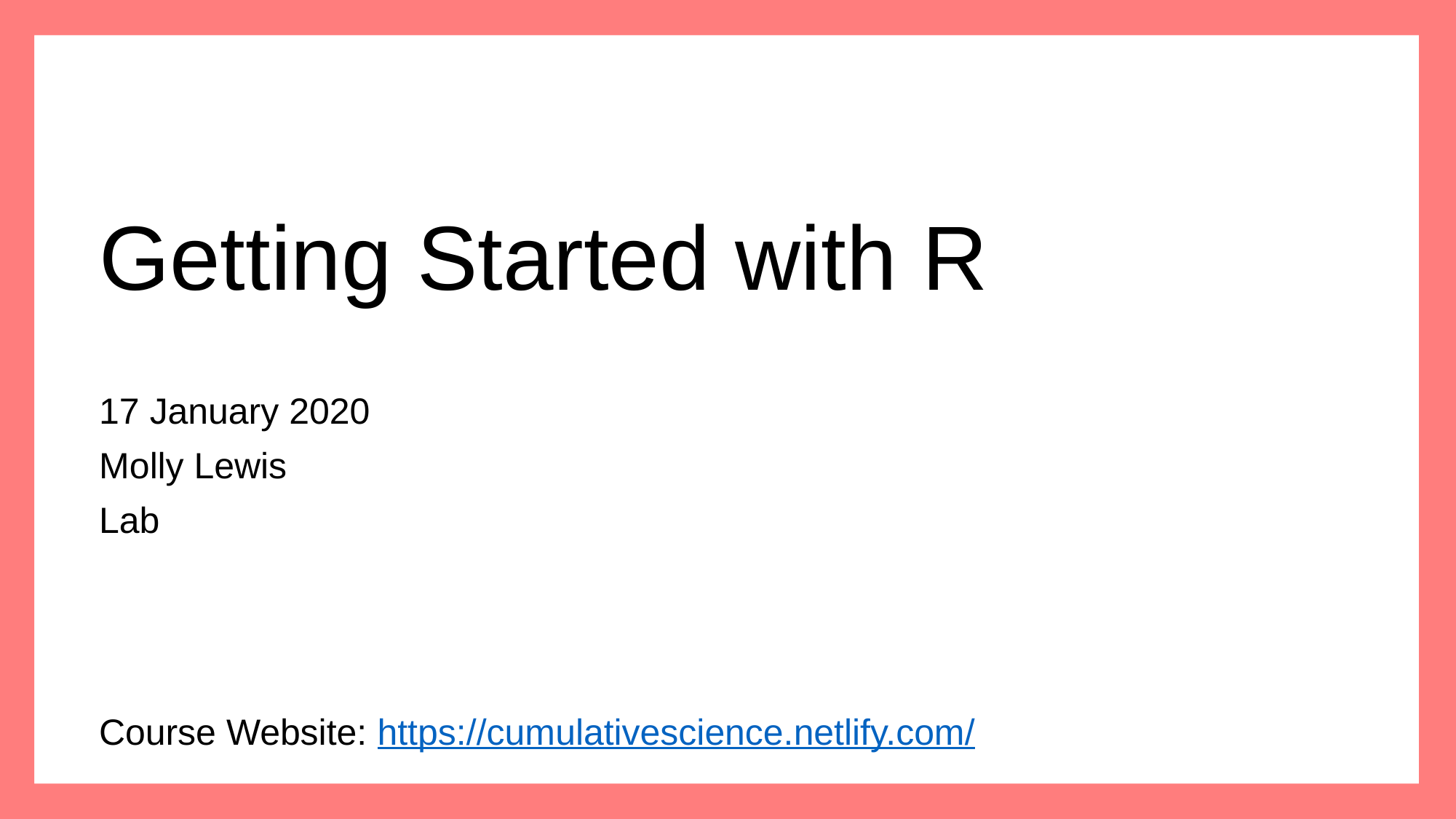

# Getting Started with R
17 January 2020
Molly Lewis
Lab

Course Website: https://cumulativescience.netlify.com/